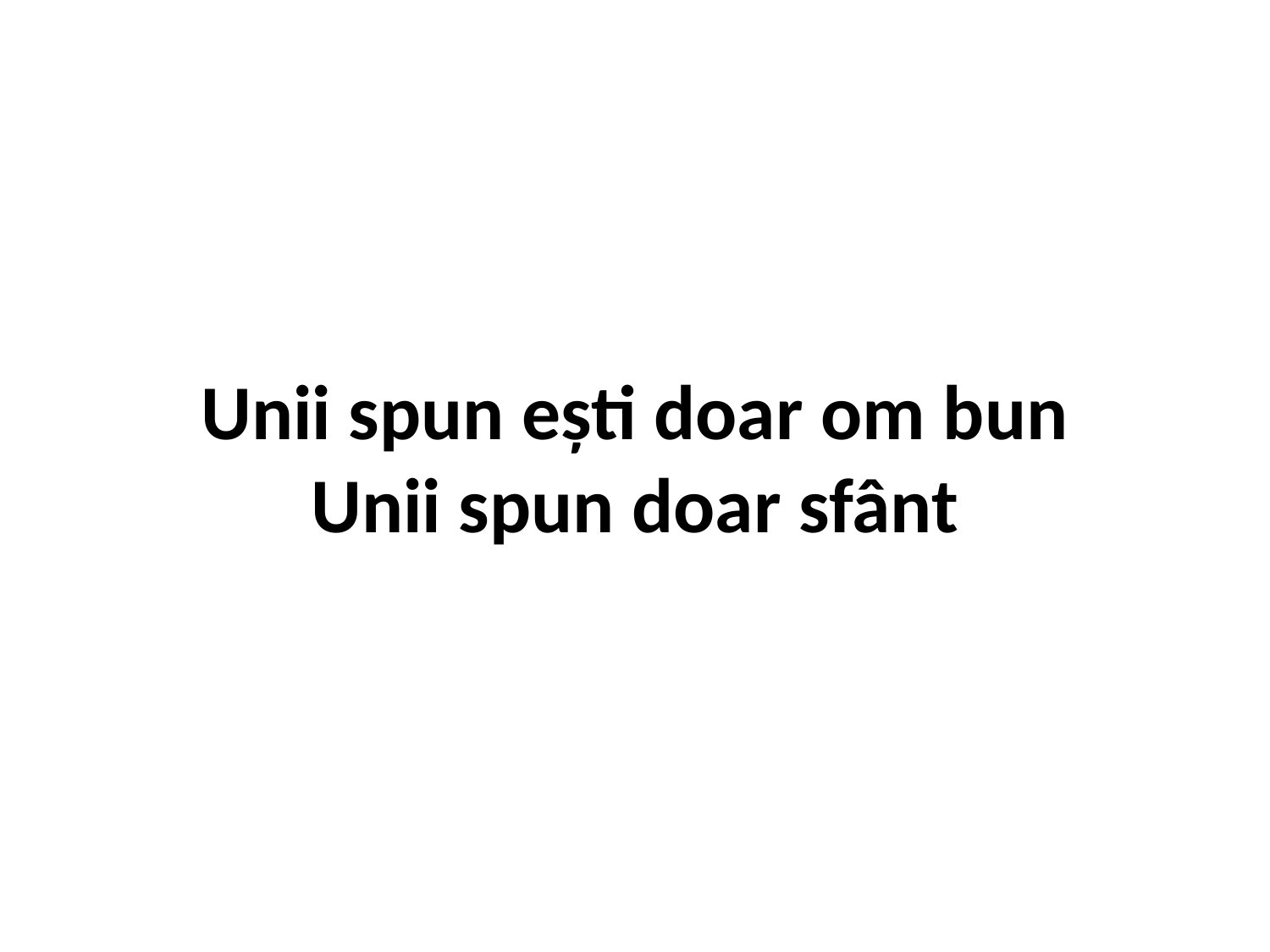

# Unii spun ești doar om bun Unii spun doar sfânt